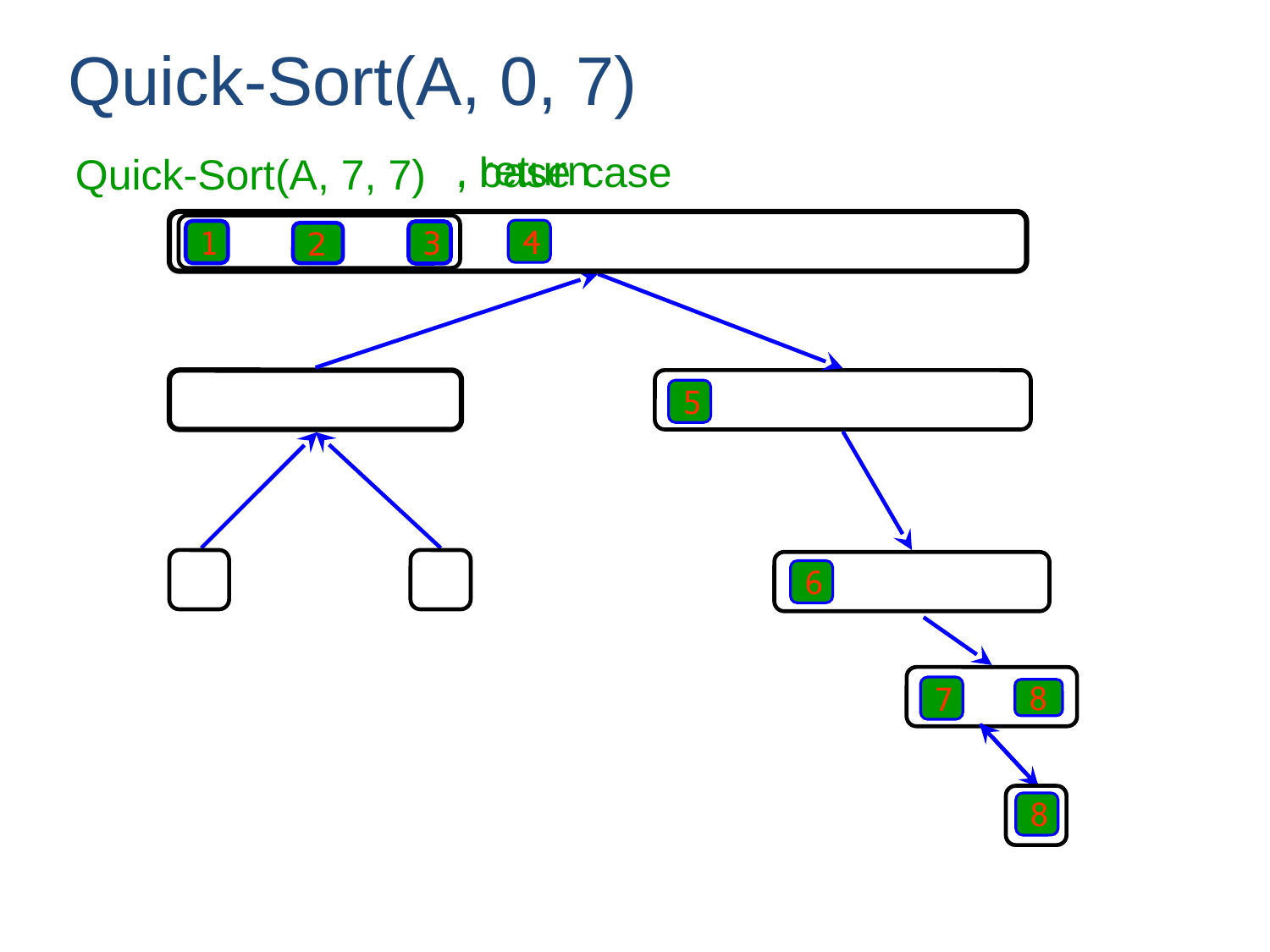

Quick-Sort(A, 0, 7)
, return
, base case
Quick-Sort(A, 7, 7)

1
3
2
4

5

6

7
8

8